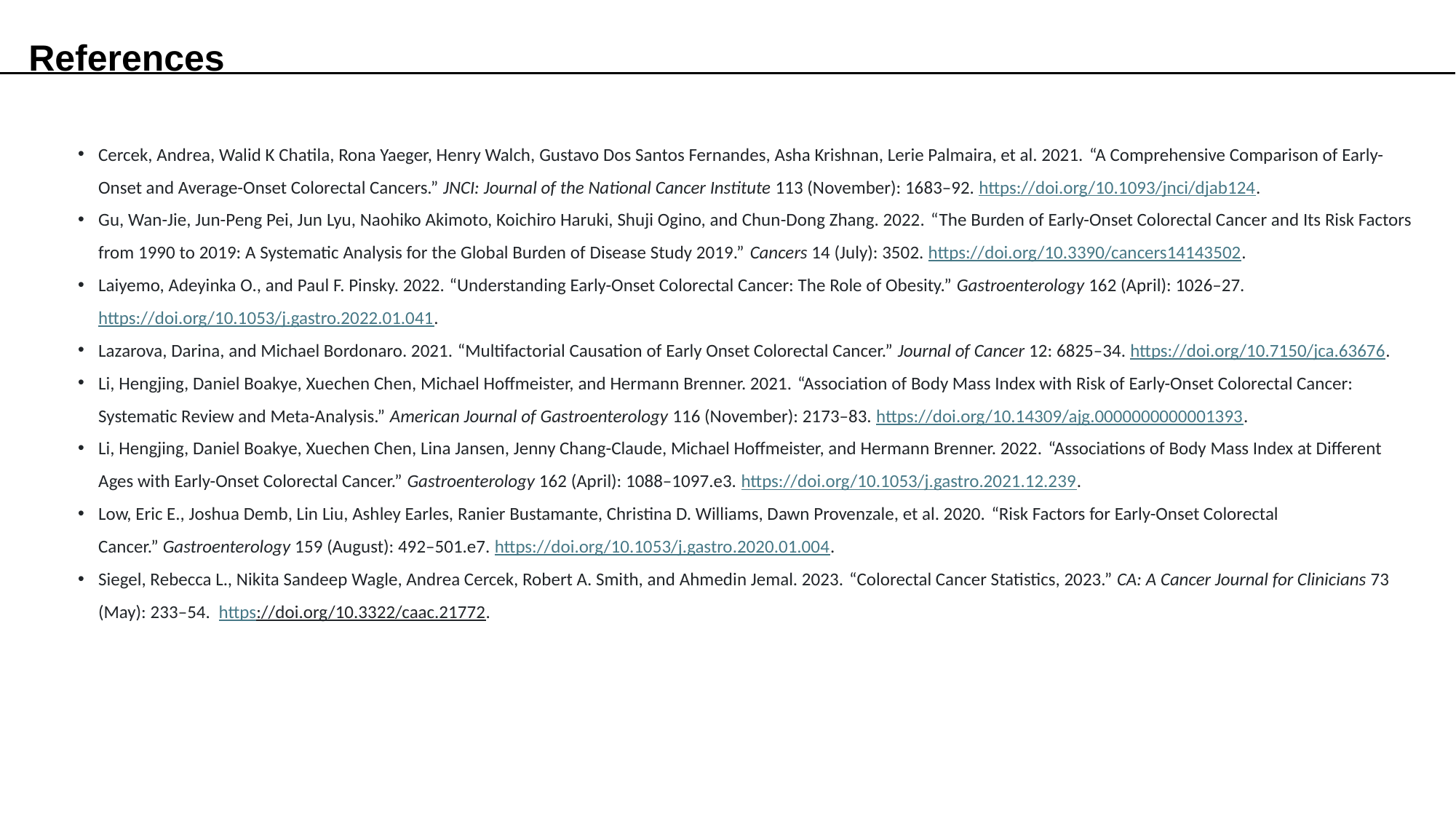

References
Cercek, Andrea, Walid K Chatila, Rona Yaeger, Henry Walch, Gustavo Dos Santos Fernandes, Asha Krishnan, Lerie Palmaira, et al. 2021. “A Comprehensive Comparison of Early-Onset and Average-Onset Colorectal Cancers.” JNCI: Journal of the National Cancer Institute 113 (November): 1683–92. https://doi.org/10.1093/jnci/djab124.
Gu, Wan-Jie, Jun-Peng Pei, Jun Lyu, Naohiko Akimoto, Koichiro Haruki, Shuji Ogino, and Chun-Dong Zhang. 2022. “The Burden of Early-Onset Colorectal Cancer and Its Risk Factors from 1990 to 2019: A Systematic Analysis for the Global Burden of Disease Study 2019.” Cancers 14 (July): 3502. https://doi.org/10.3390/cancers14143502.
Laiyemo, Adeyinka O., and Paul F. Pinsky. 2022. “Understanding Early-Onset Colorectal Cancer: The Role of Obesity.” Gastroenterology 162 (April): 1026–27. https://doi.org/10.1053/j.gastro.2022.01.041.
Lazarova, Darina, and Michael Bordonaro. 2021. “Multifactorial Causation of Early Onset Colorectal Cancer.” Journal of Cancer 12: 6825–34. https://doi.org/10.7150/jca.63676.
Li, Hengjing, Daniel Boakye, Xuechen Chen, Michael Hoffmeister, and Hermann Brenner. 2021. “Association of Body Mass Index with Risk of Early-Onset Colorectal Cancer: Systematic Review and Meta-Analysis.” American Journal of Gastroenterology 116 (November): 2173–83. https://doi.org/10.14309/ajg.0000000000001393.
Li, Hengjing, Daniel Boakye, Xuechen Chen, Lina Jansen, Jenny Chang-Claude, Michael Hoffmeister, and Hermann Brenner. 2022. “Associations of Body Mass Index at Different Ages with Early-Onset Colorectal Cancer.” Gastroenterology 162 (April): 1088–1097.e3. https://doi.org/10.1053/j.gastro.2021.12.239.
Low, Eric E., Joshua Demb, Lin Liu, Ashley Earles, Ranier Bustamante, Christina D. Williams, Dawn Provenzale, et al. 2020. “Risk Factors for Early-Onset Colorectal Cancer.” Gastroenterology 159 (August): 492–501.e7. https://doi.org/10.1053/j.gastro.2020.01.004.
Siegel, Rebecca L., Nikita Sandeep Wagle, Andrea Cercek, Robert A. Smith, and Ahmedin Jemal. 2023. “Colorectal Cancer Statistics, 2023.” CA: A Cancer Journal for Clinicians 73 (May): 233–54.  https://doi.org/10.3322/caac.21772.